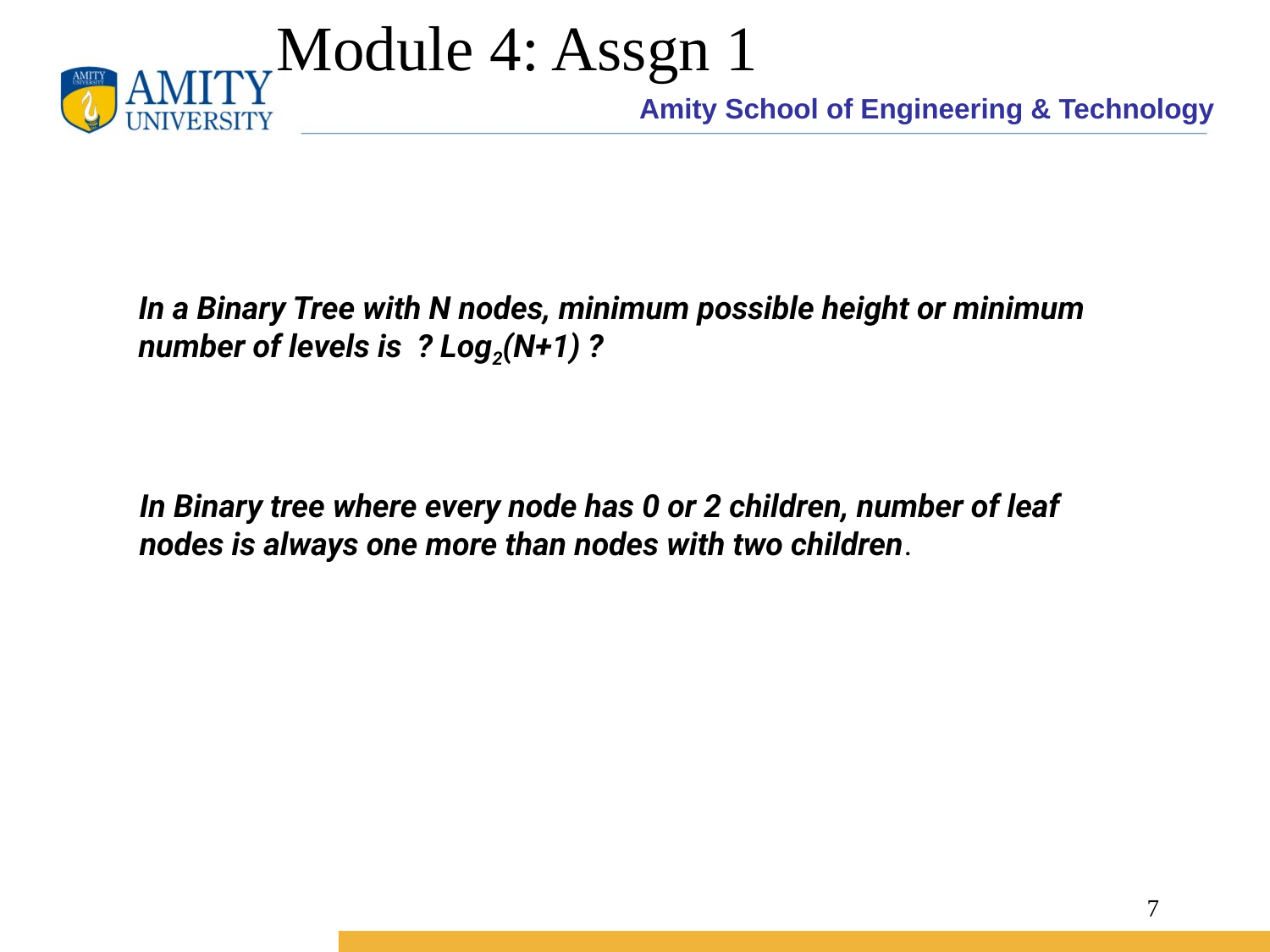

Module 4: Assgn 1
In a Binary Tree with N nodes, minimum possible height or minimum number of levels is  ? Log2(N+1) ?
In Binary tree where every node has 0 or 2 children, number of leaf nodes is always one more than nodes with two children.
7